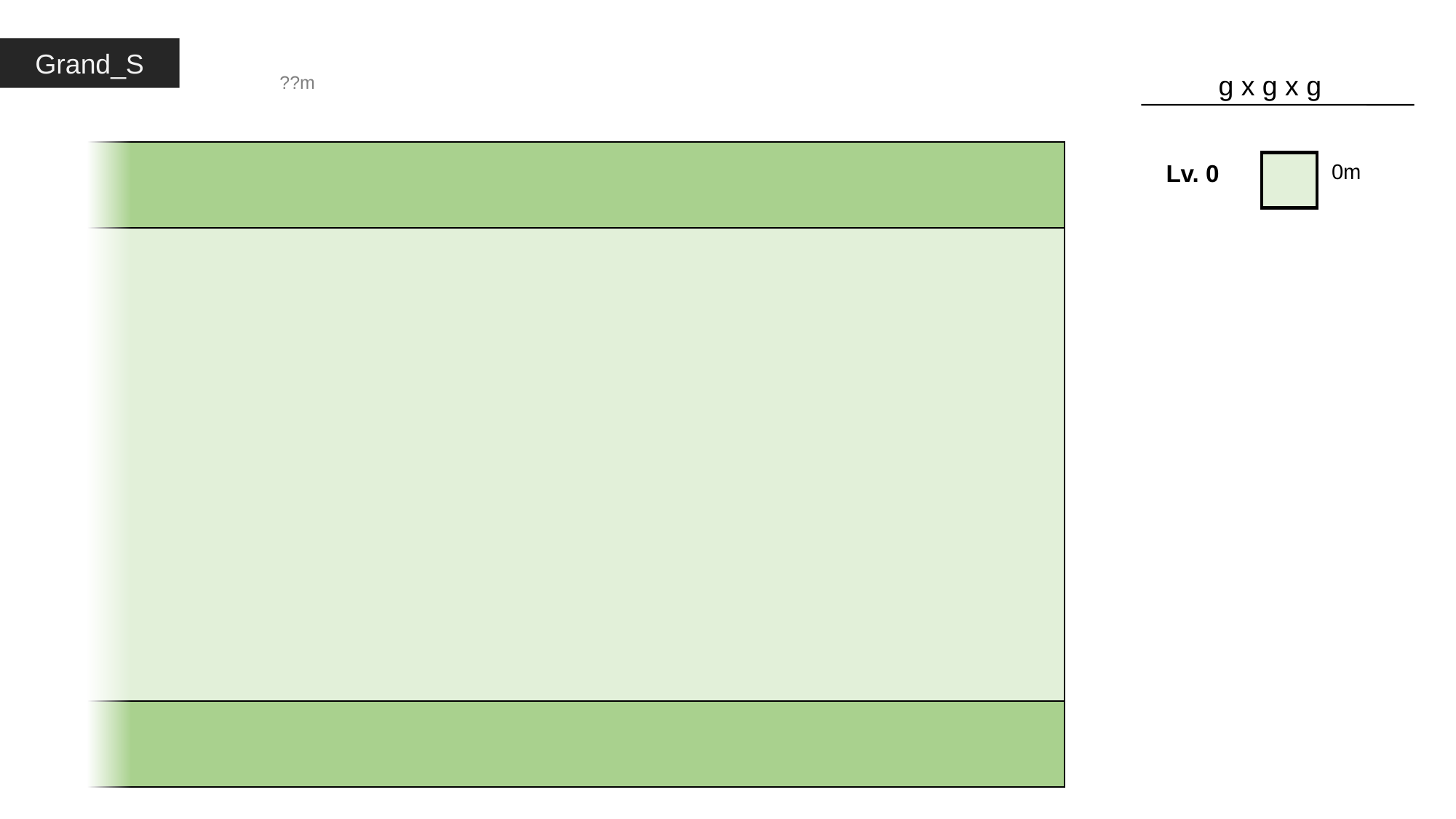

Grand_S
g x g x g
??m

Lv. 0

0m